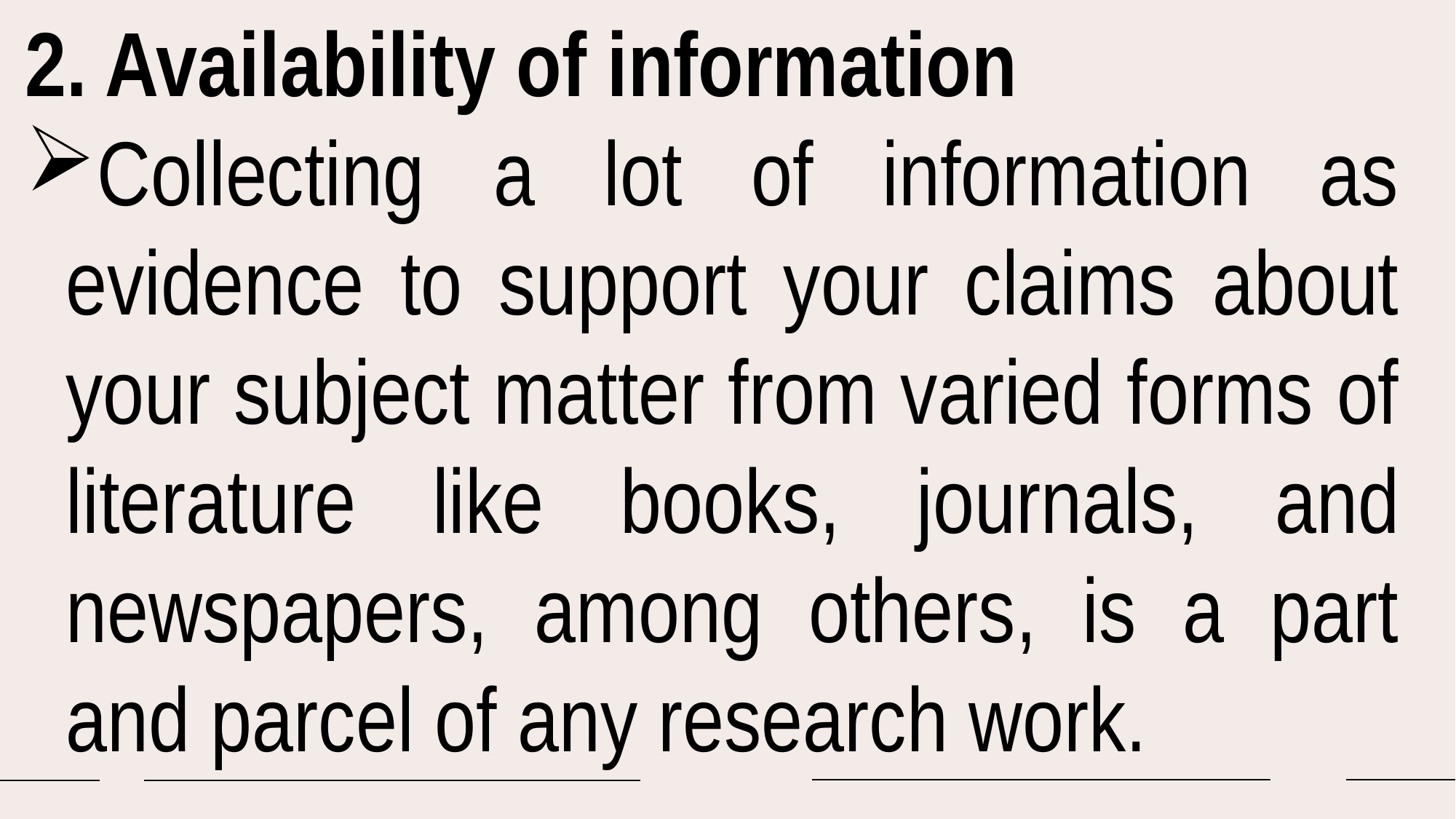

2. Availability of information
Collecting a lot of information as evidence to support your claims about your subject matter from varied forms of literature like books, journals, and newspapers, among others, is a part and parcel of any research work.